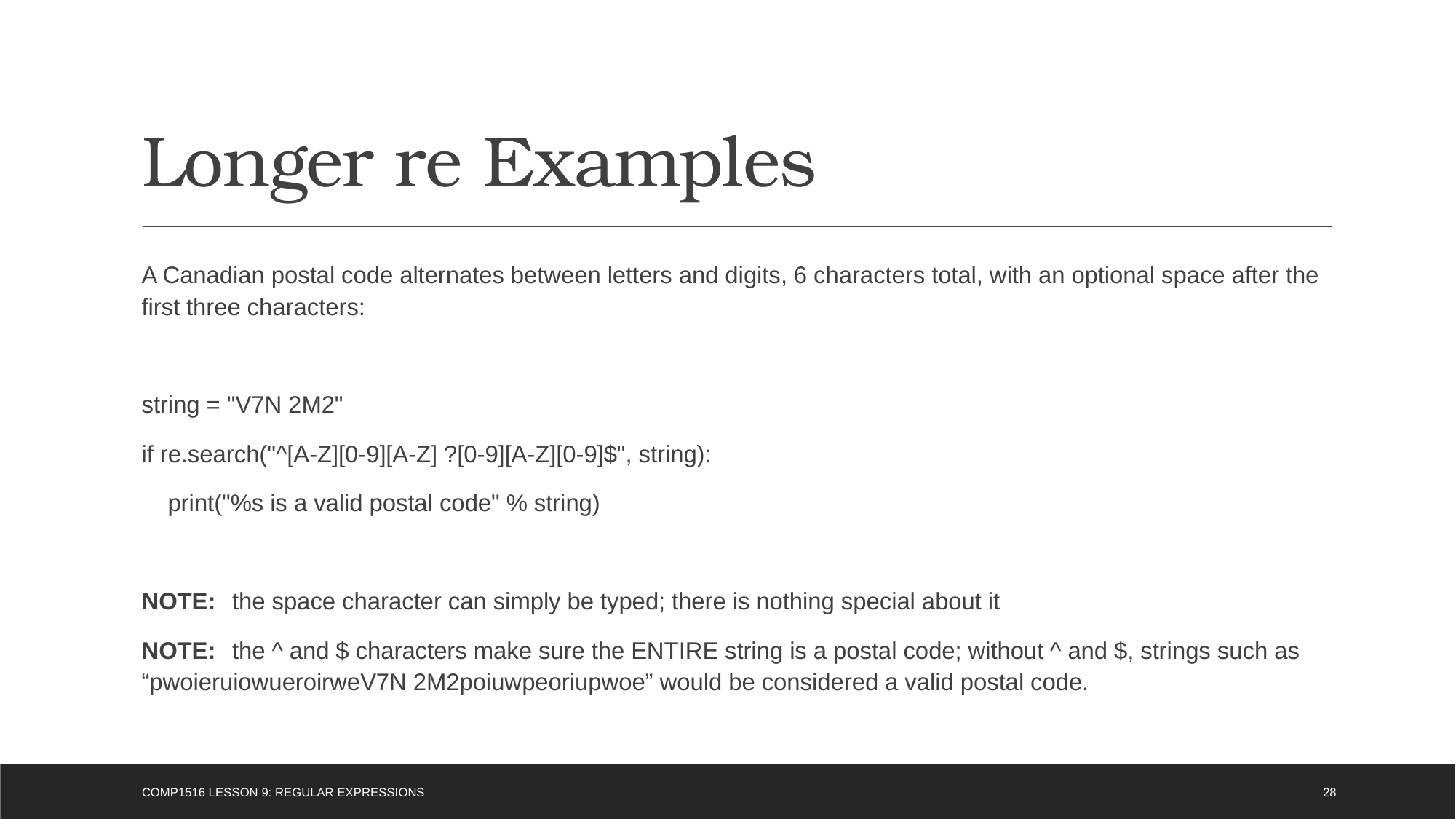

# Longer re Examples
A Canadian postal code alternates between letters and digits, 6 characters total, with an optional space after the first three characters:

string = "V7N 2M2"
if re.search("^[A-Z][0-9][A-Z] ?[0-9][A-Z][0-9]$", string):
    print("%s is a valid postal code" % string)

NOTE: 	the space character can simply be typed; there is nothing special about it
NOTE: 	the ^ and $ characters make sure the ENTIRE string is a postal code; without ^ and $, strings such as 	“pwoieruiowueroirweV7N 2M2poiuwpeoriupwoe” would be considered a valid postal code.
COMP1516 Lesson 9: Regular Expressions
28